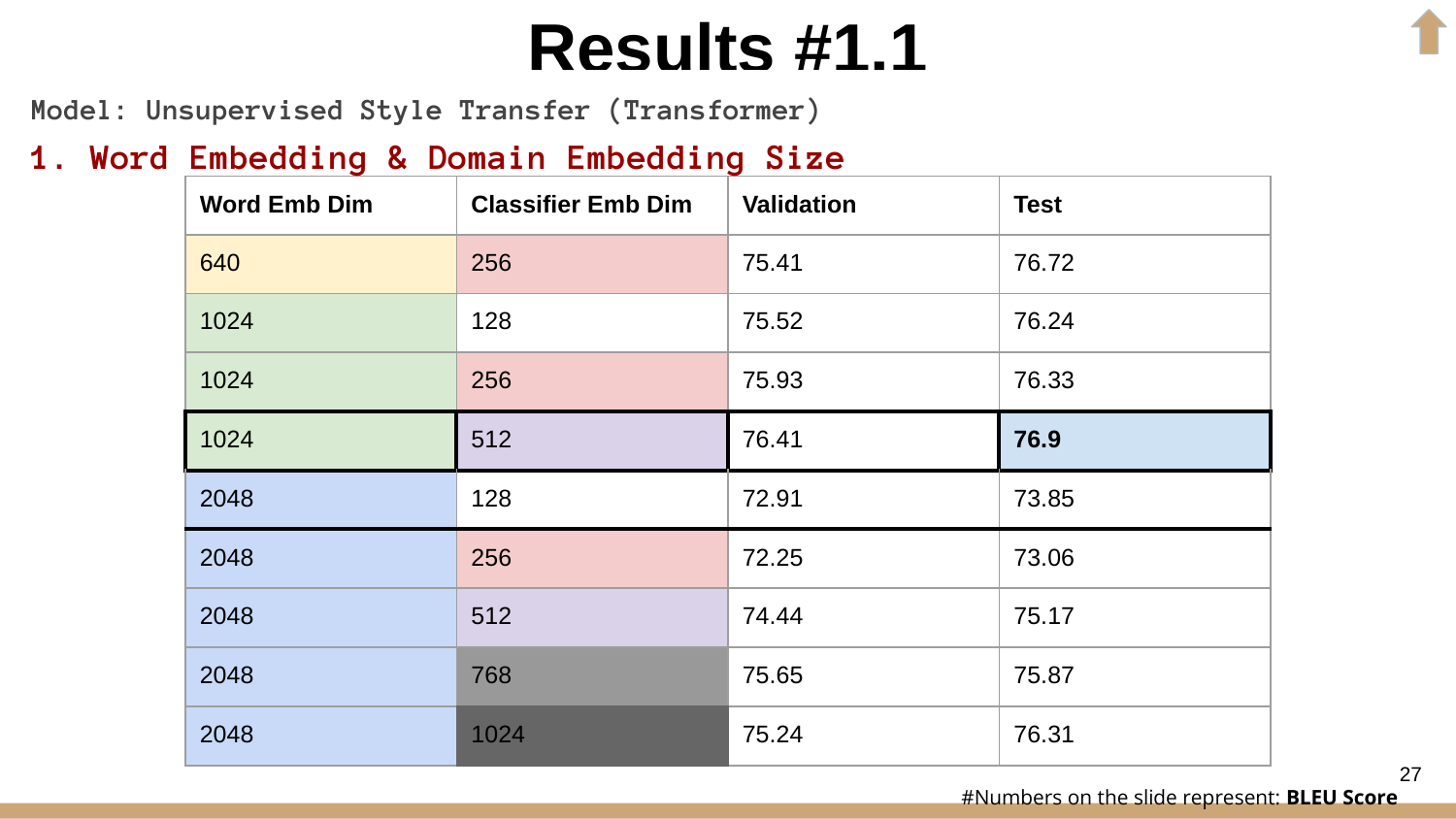

Results #1.1
Model: Unsupervised Style Transfer (Transformer)
1. Word Embedding & Domain Embedding Size

| Word Emb Dim | Classifier Emb Dim | Validation | Test |
| --- | --- | --- | --- |
| 640 | 256 | 75.41 | 76.72 |
| 1024 | 128 | 75.52 | 76.24 |
| 1024 | 256 | 75.93 | 76.33 |
| 1024 | 512 | 76.41 | 76.9 |
| 2048 | 128 | 72.91 | 73.85 |
| 2048 | 256 | 72.25 | 73.06 |
| 2048 | 512 | 74.44 | 75.17 |
| 2048 | 768 | 75.65 | 75.87 |
| 2048 | 1024 | 75.24 | 76.31 |
27
#Numbers on the slide represent: BLEU Score
                                                            ----------------------------------------------
						es  : Spanish
						en  : English
						DFLT : Disfluent   FLT: Fluent